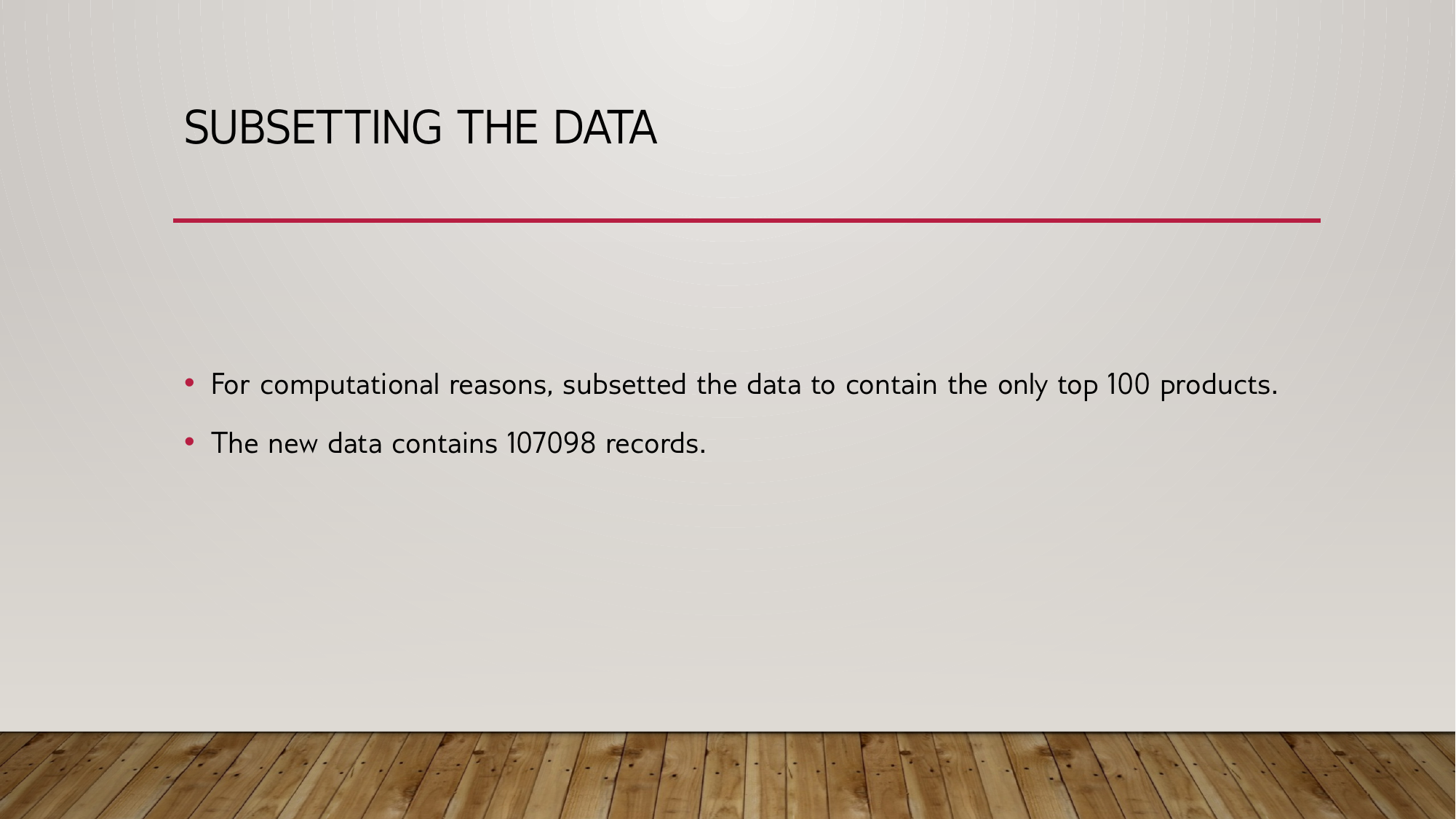

# Subsetting the data

For computational reasons, subsetted the data to contain the only top 100 products.
The new data contains 107098 records.